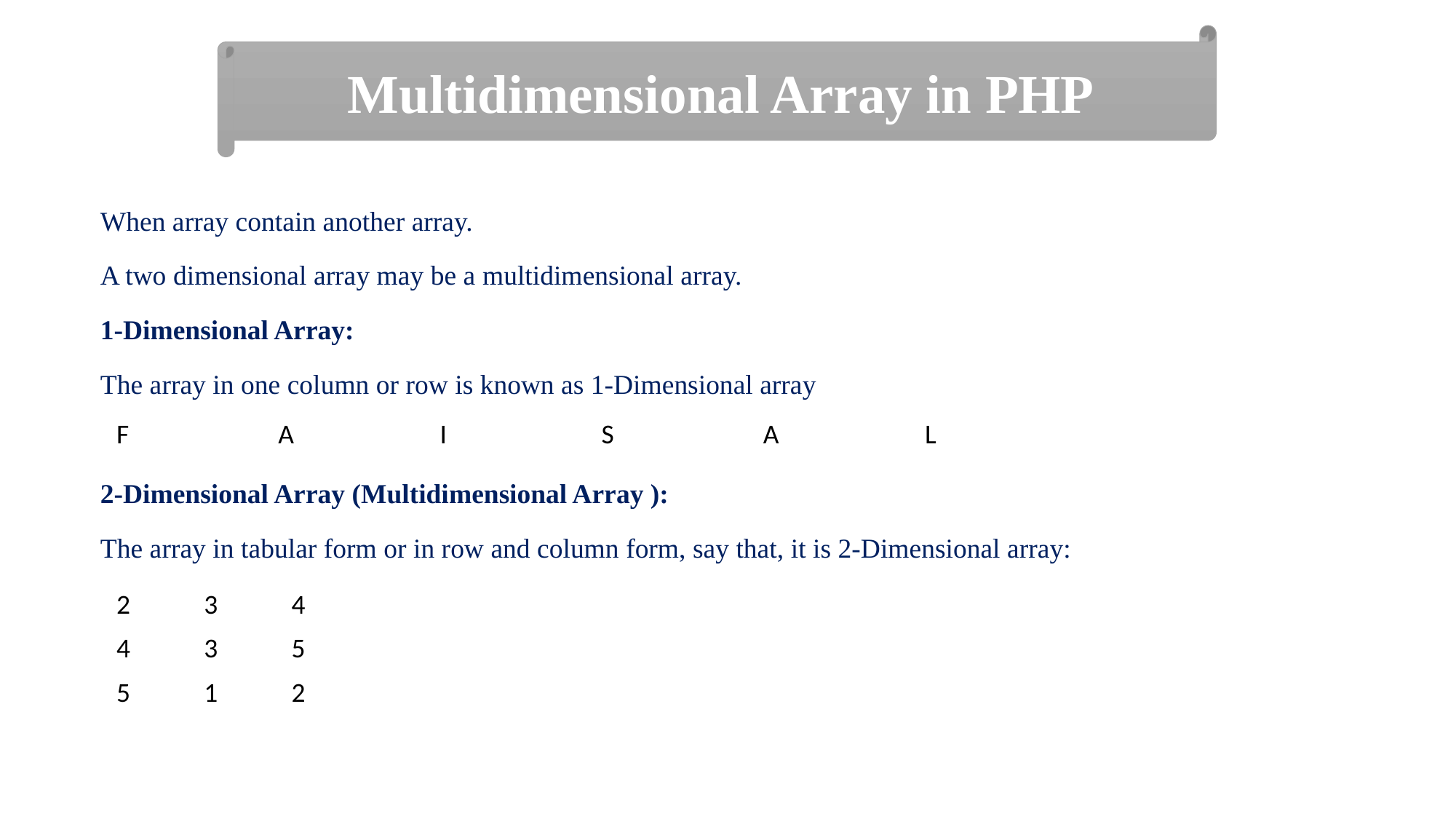

Multidimensional Array in PHP
When array contain another array.
A two dimensional array may be a multidimensional array.
1-Dimensional Array:
The array in one column or row is known as 1-Dimensional array

2-Dimensional Array (Multidimensional Array ):
The array in tabular form or in row and column form, say that, it is 2-Dimensional array:

| F | A | I | S | A | L |
| --- | --- | --- | --- | --- | --- |
| 2 | 3 | 4 |
| --- | --- | --- |
| 4 | 3 | 5 |
| 5 | 1 | 2 |